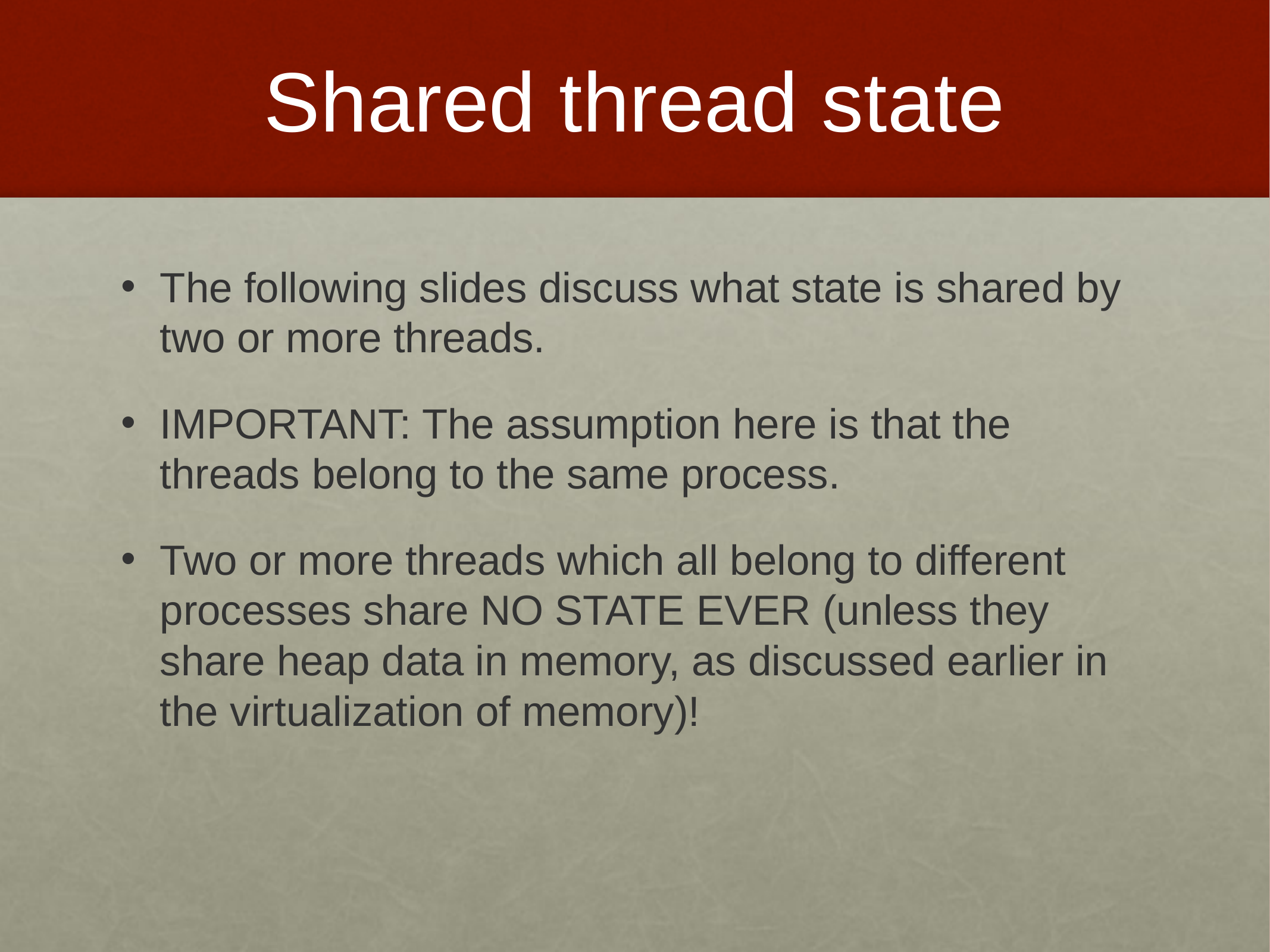

# Shared thread state
The following slides discuss what state is shared by two or more threads.
IMPORTANT: The assumption here is that the threads belong to the same process.
Two or more threads which all belong to different processes share NO STATE EVER (unless they share heap data in memory, as discussed earlier in the virtualization of memory)!